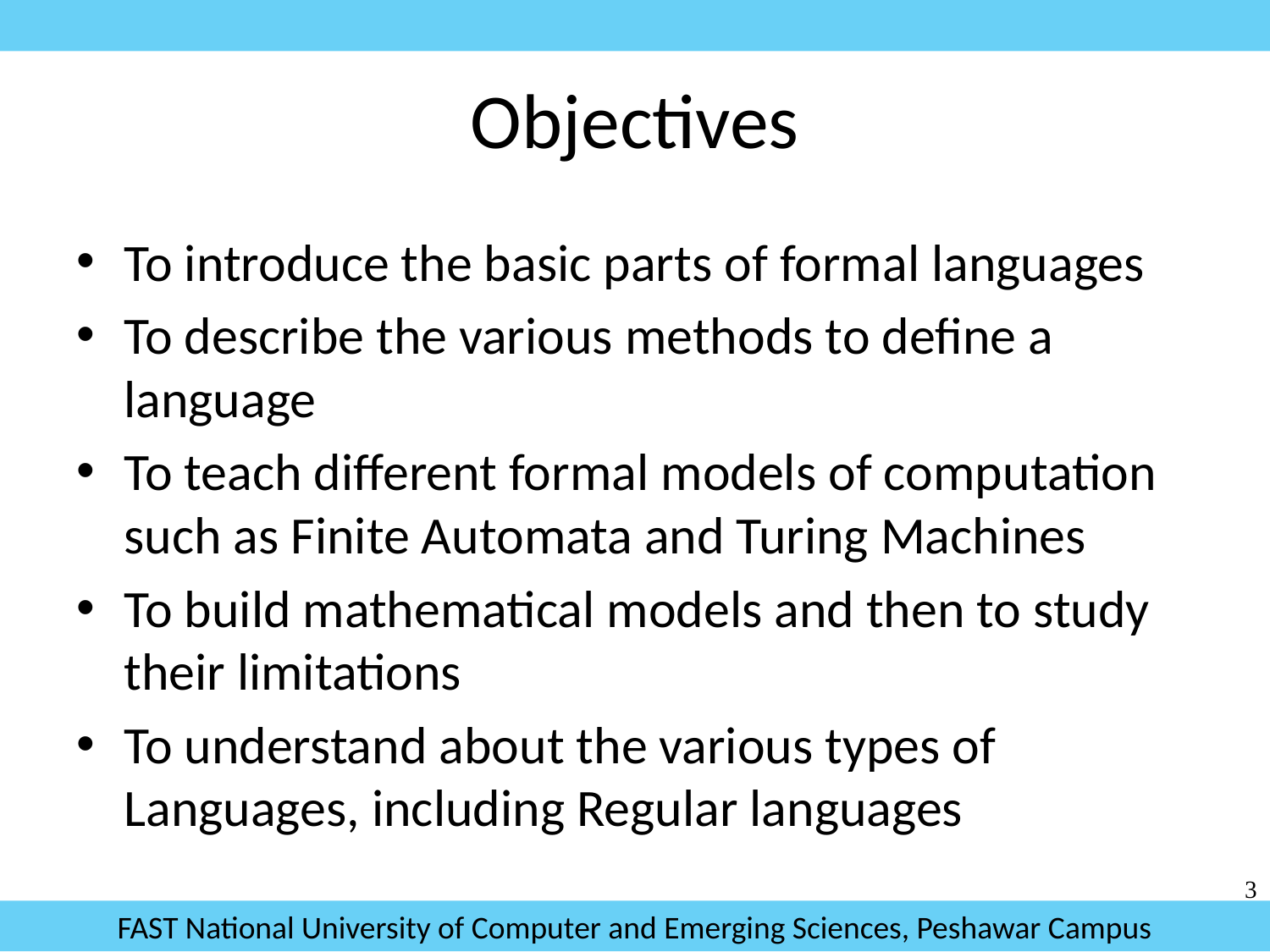

# Objectives
To introduce the basic parts of formal languages
To describe the various methods to define a language
To teach different formal models of computation such as Finite Automata and Turing Machines
To build mathematical models and then to study their limitations
To understand about the various types of Languages, including Regular languages
3
FAST National University of Computer and Emerging Sciences, Peshawar Campus